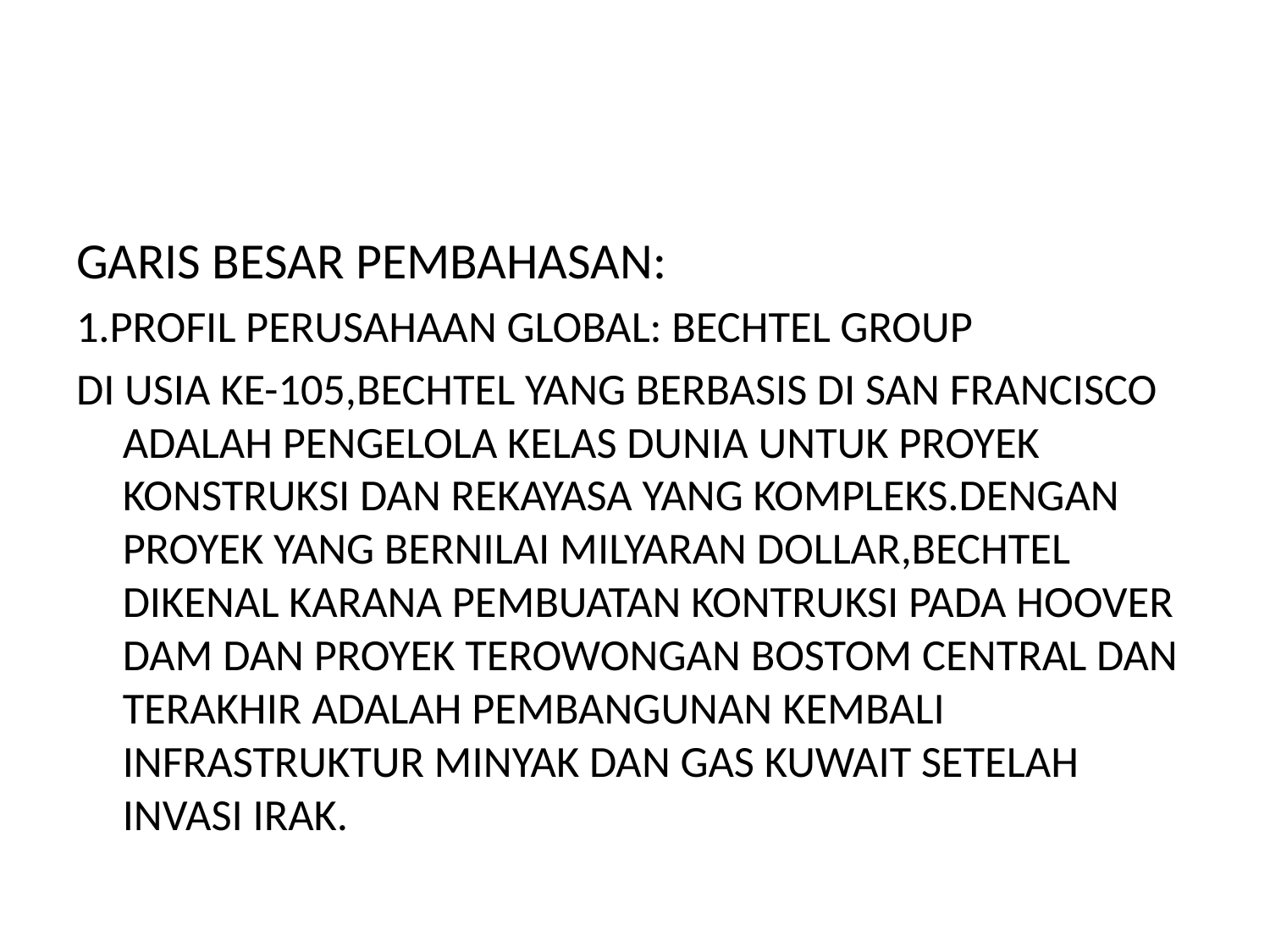

#
GARIS BESAR PEMBAHASAN:
1.PROFIL PERUSAHAAN GLOBAL: BECHTEL GROUP
DI USIA KE-105,BECHTEL YANG BERBASIS DI SAN FRANCISCO ADALAH PENGELOLA KELAS DUNIA UNTUK PROYEK KONSTRUKSI DAN REKAYASA YANG KOMPLEKS.DENGAN PROYEK YANG BERNILAI MILYARAN DOLLAR,BECHTEL DIKENAL KARANA PEMBUATAN KONTRUKSI PADA HOOVER DAM DAN PROYEK TEROWONGAN BOSTOM CENTRAL DAN TERAKHIR ADALAH PEMBANGUNAN KEMBALI INFRASTRUKTUR MINYAK DAN GAS KUWAIT SETELAH INVASI IRAK.